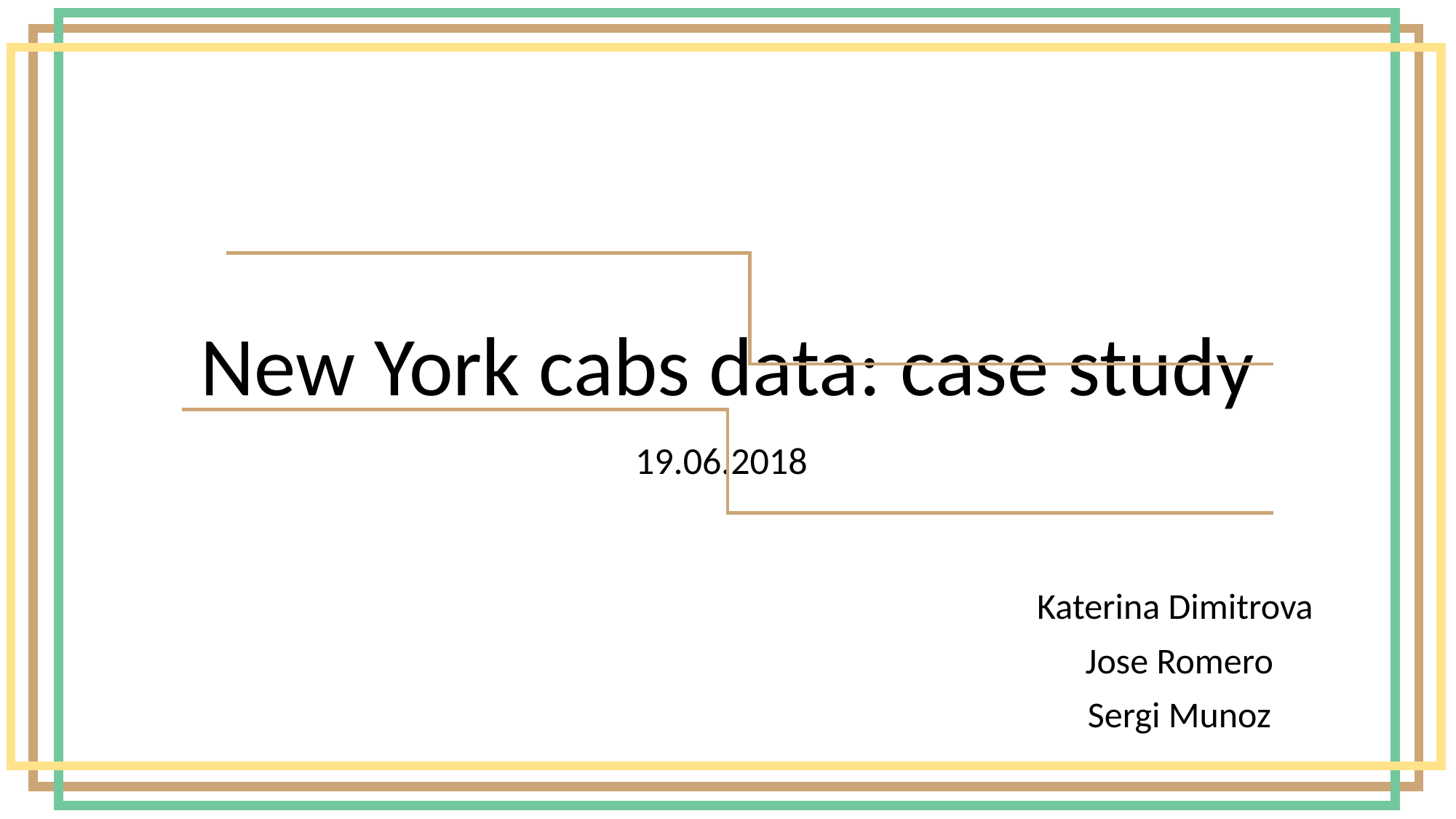

# New York cabs data: case study

19.06.2018
Katerina Dimitrova
 Jose Romero
 Sergi Munoz